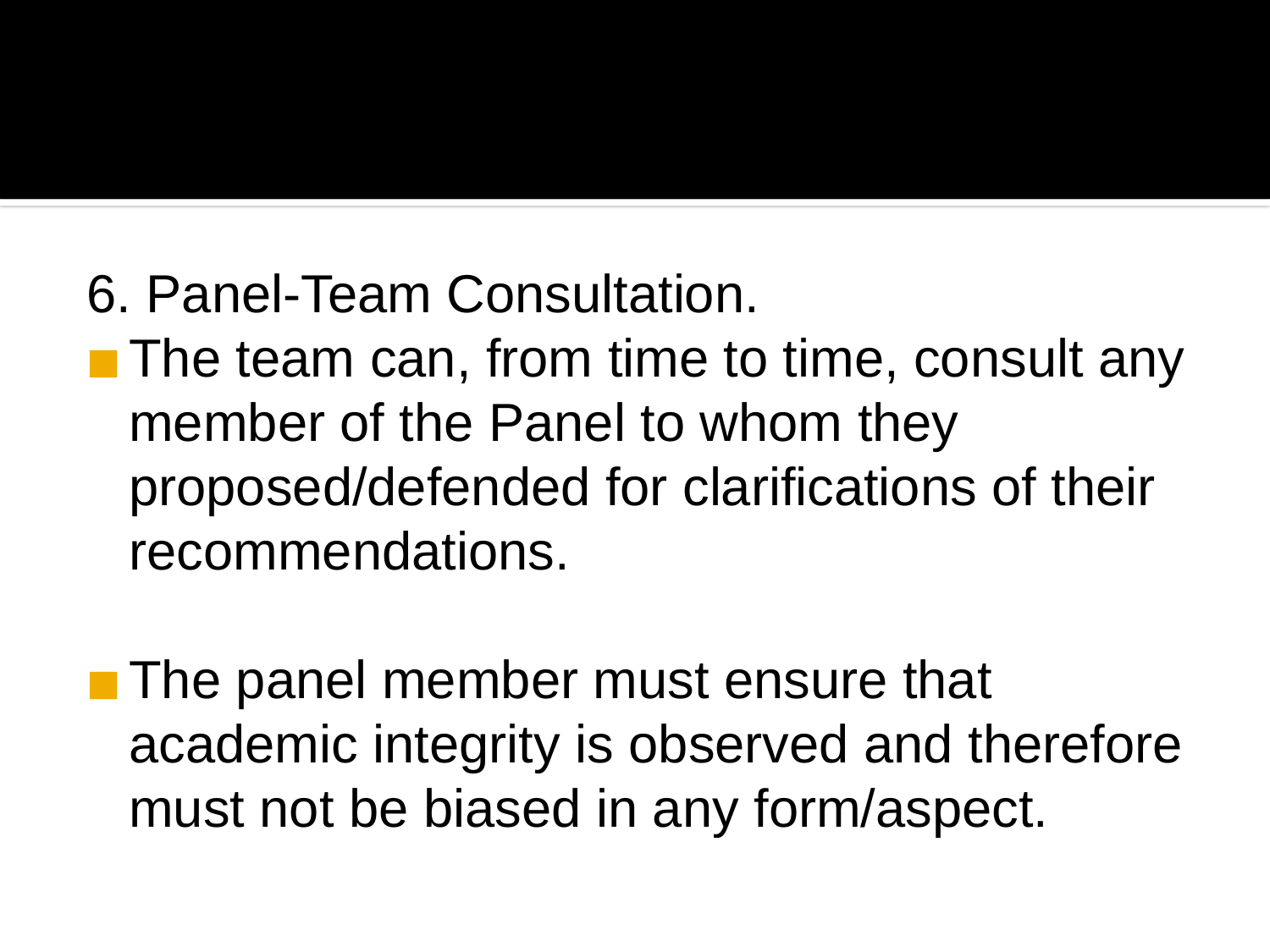

#
6. Panel-Team Consultation.
The team can, from time to time, consult any member of the Panel to whom they proposed/defended for clarifications of their recommendations.

The panel member must ensure that academic integrity is observed and therefore must not be biased in any form/aspect.